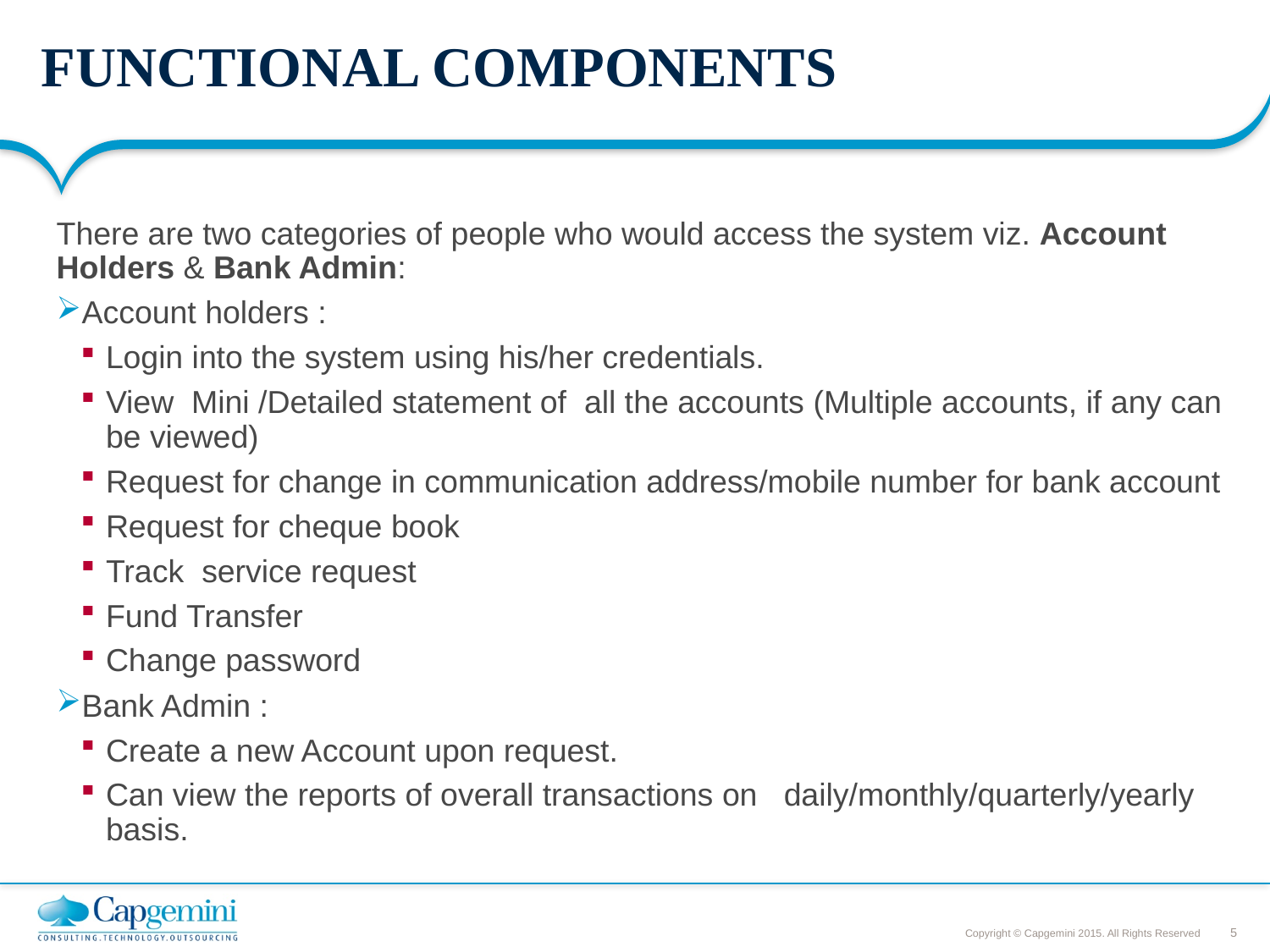

# FUNCTIONAL COMPONENTS
There are two categories of people who would access the system viz. Account Holders & Bank Admin:
Account holders :
Login into the system using his/her credentials.
View  Mini /Detailed statement of  all the accounts (Multiple accounts, if any can be viewed)
Request for change in communication address/mobile number for bank account
Request for cheque book
Track  service request
Fund Transfer
Change password
Bank Admin :
Create a new Account upon request.
Can view the reports of overall transactions on   daily/monthly/quarterly/yearly basis.